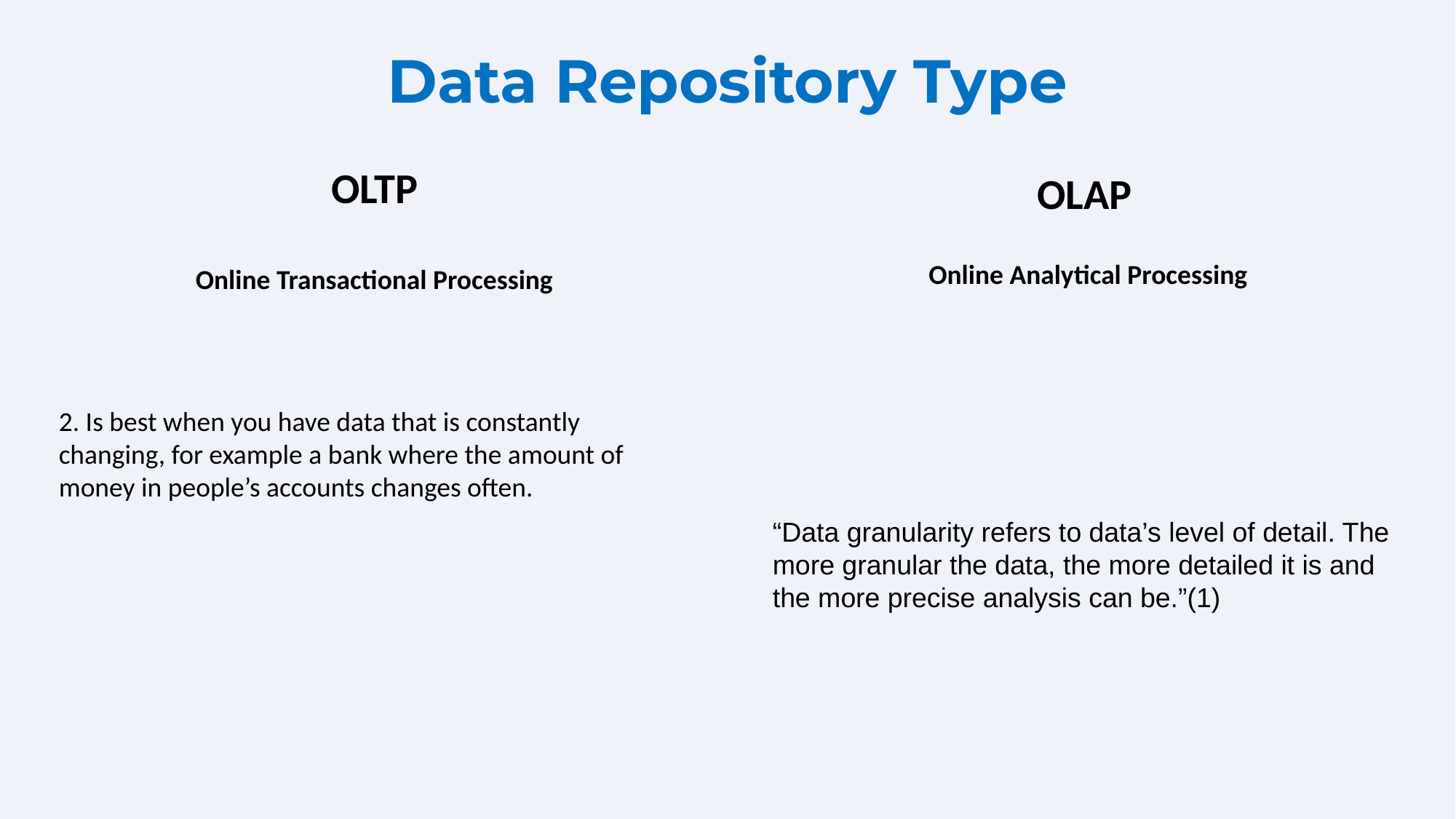

Data Repository Type
| OLTP |
| --- |
| OLAP |
| --- |
# Online Transactional Processing
| Online Analytical Processing |
| --- |
2. Is best when you have data that is constantly changing, for example a bank where the amount of money in people’s accounts changes often.
“Data granularity refers to data’s level of detail. The more granular the data, the more detailed it is and the more precise analysis can be.”(1)